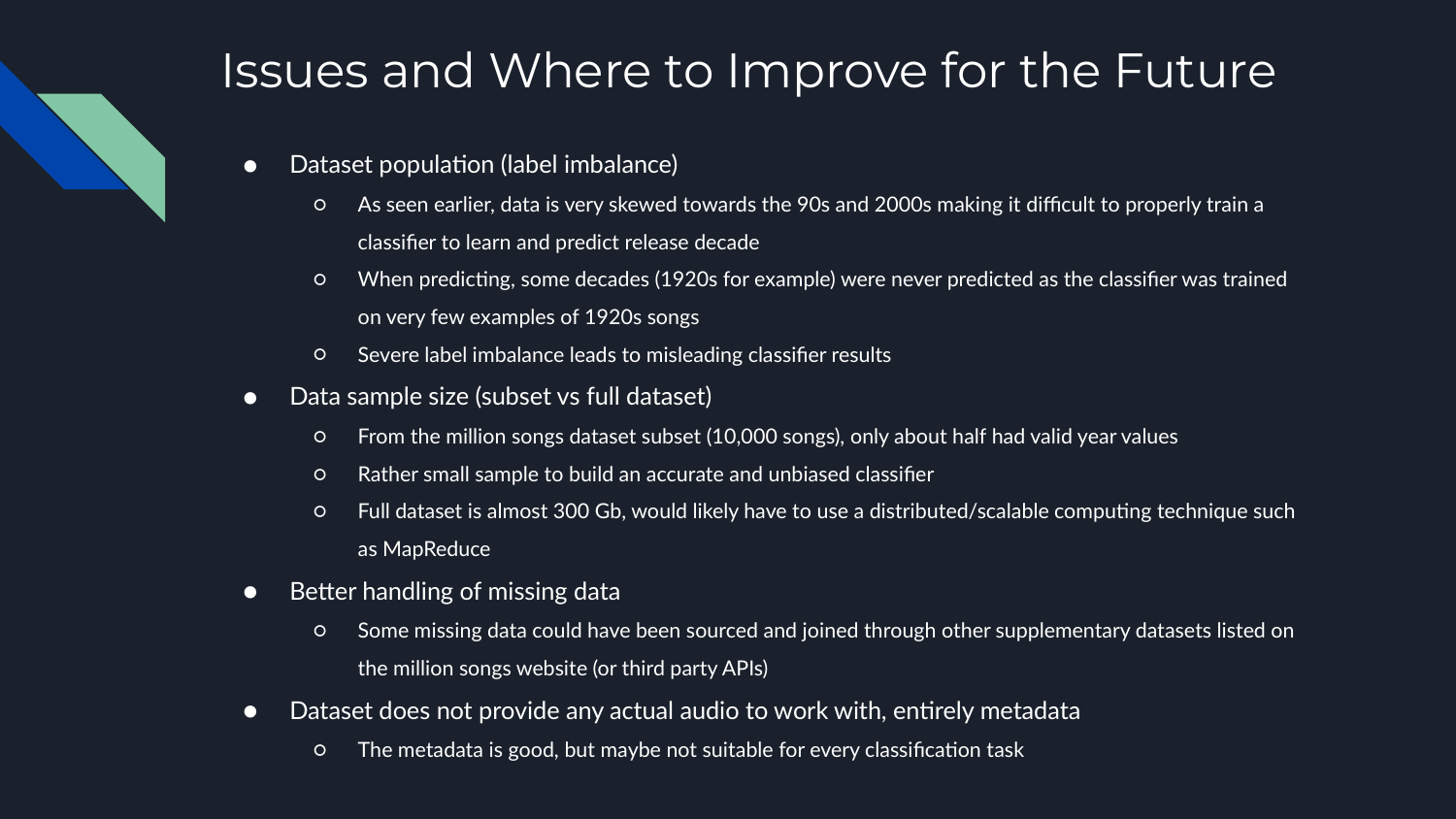

# Issues and Where to Improve for the Future
Dataset population (label imbalance)
As seen earlier, data is very skewed towards the 90s and 2000s making it difficult to properly train a classifier to learn and predict release decade
When predicting, some decades (1920s for example) were never predicted as the classifier was trained on very few examples of 1920s songs
Severe label imbalance leads to misleading classifier results
Data sample size (subset vs full dataset)
From the million songs dataset subset (10,000 songs), only about half had valid year values
Rather small sample to build an accurate and unbiased classifier
Full dataset is almost 300 Gb, would likely have to use a distributed/scalable computing technique such as MapReduce
Better handling of missing data
Some missing data could have been sourced and joined through other supplementary datasets listed on the million songs website (or third party APIs)
Dataset does not provide any actual audio to work with, entirely metadata
The metadata is good, but maybe not suitable for every classification task